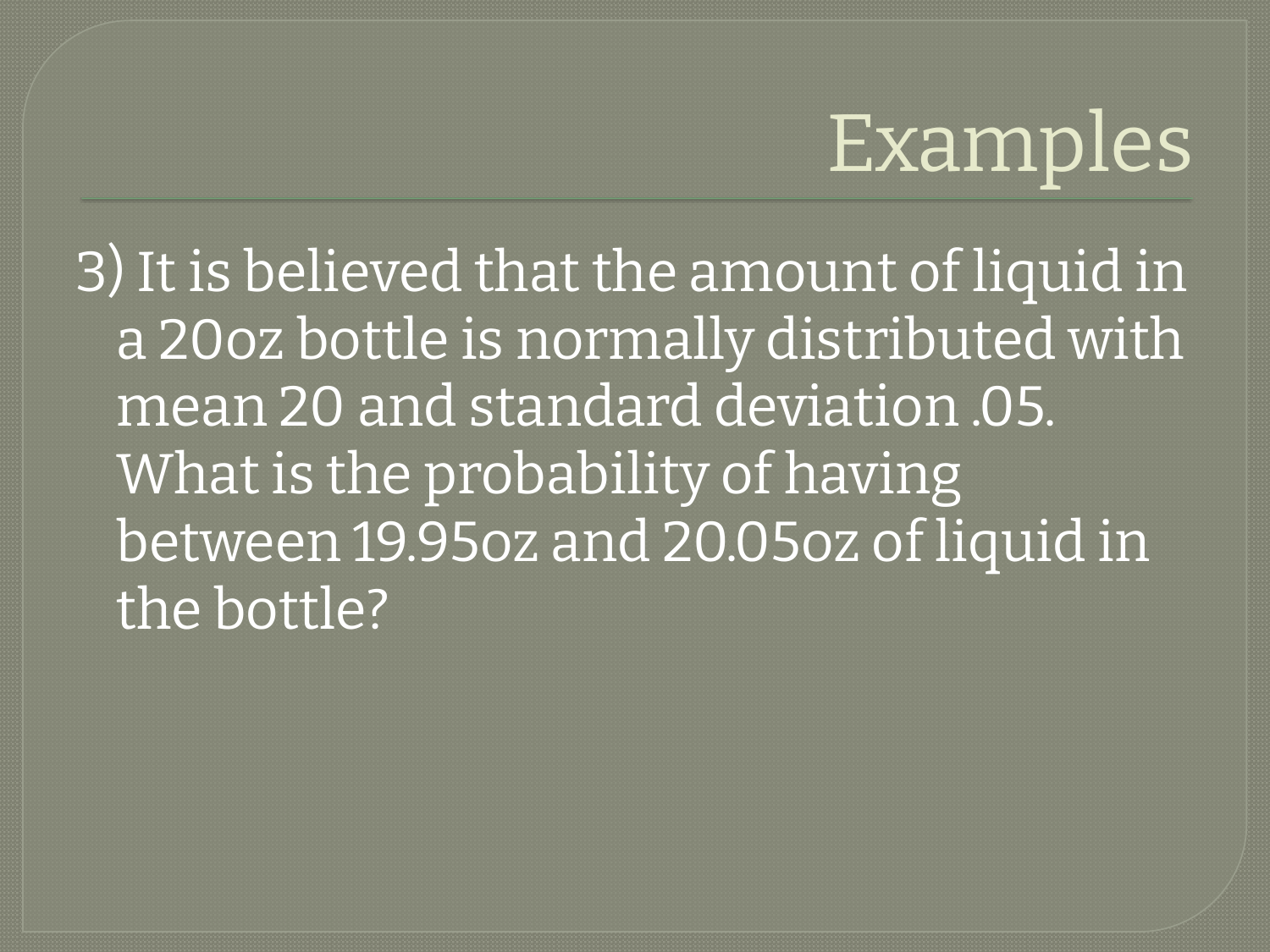

# Examples
3) It is believed that the amount of liquid in a 20oz bottle is normally distributed with mean 20 and standard deviation .05.  What is the probability of having between 19.95oz and 20.05oz of liquid in the bottle?